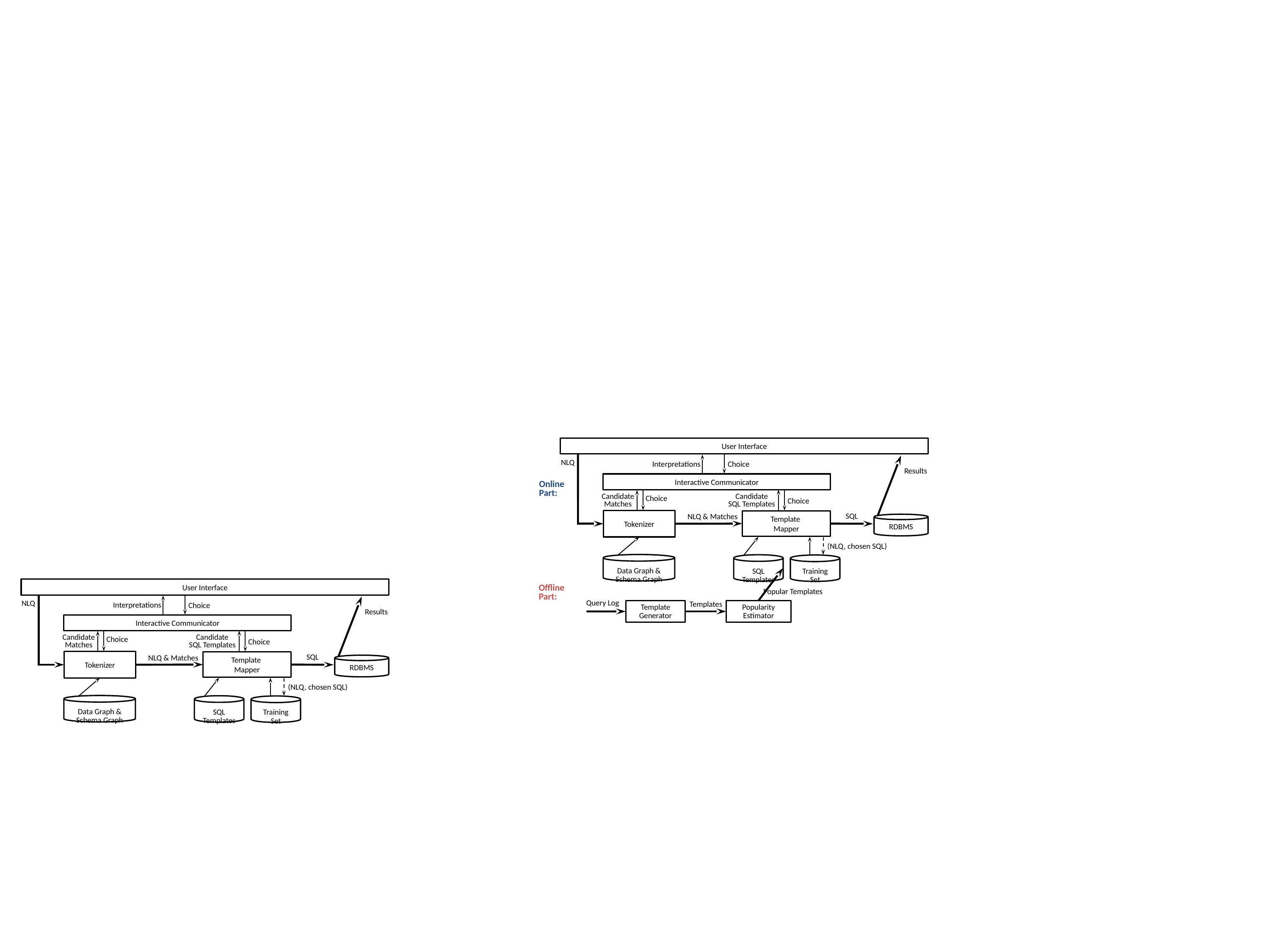

User Interface
NLQ
Interpretations
Choice
Results
Interactive Communicator
Online
Part:
Choice
Candidate Matches
Candidate
SQL Templates
Choice
SQL
NLQ & Matches
Tokenizer
Template
Mapper
RDBMS
(NLQ, chosen SQL)
Data Graph & Schema Graph
SQL Templates
Training Set
User Interface
Offline
Part:
Popular Templates
NLQ
Interpretations
Choice
Query Log
Templates
Template Generator
Popularity Estimator
Results
Interactive Communicator
Choice
Candidate Matches
Candidate
SQL Templates
Choice
SQL
NLQ & Matches
Tokenizer
Template
Mapper
RDBMS
(NLQ, chosen SQL)
Data Graph & Schema Graph
SQL Templates
Training Set